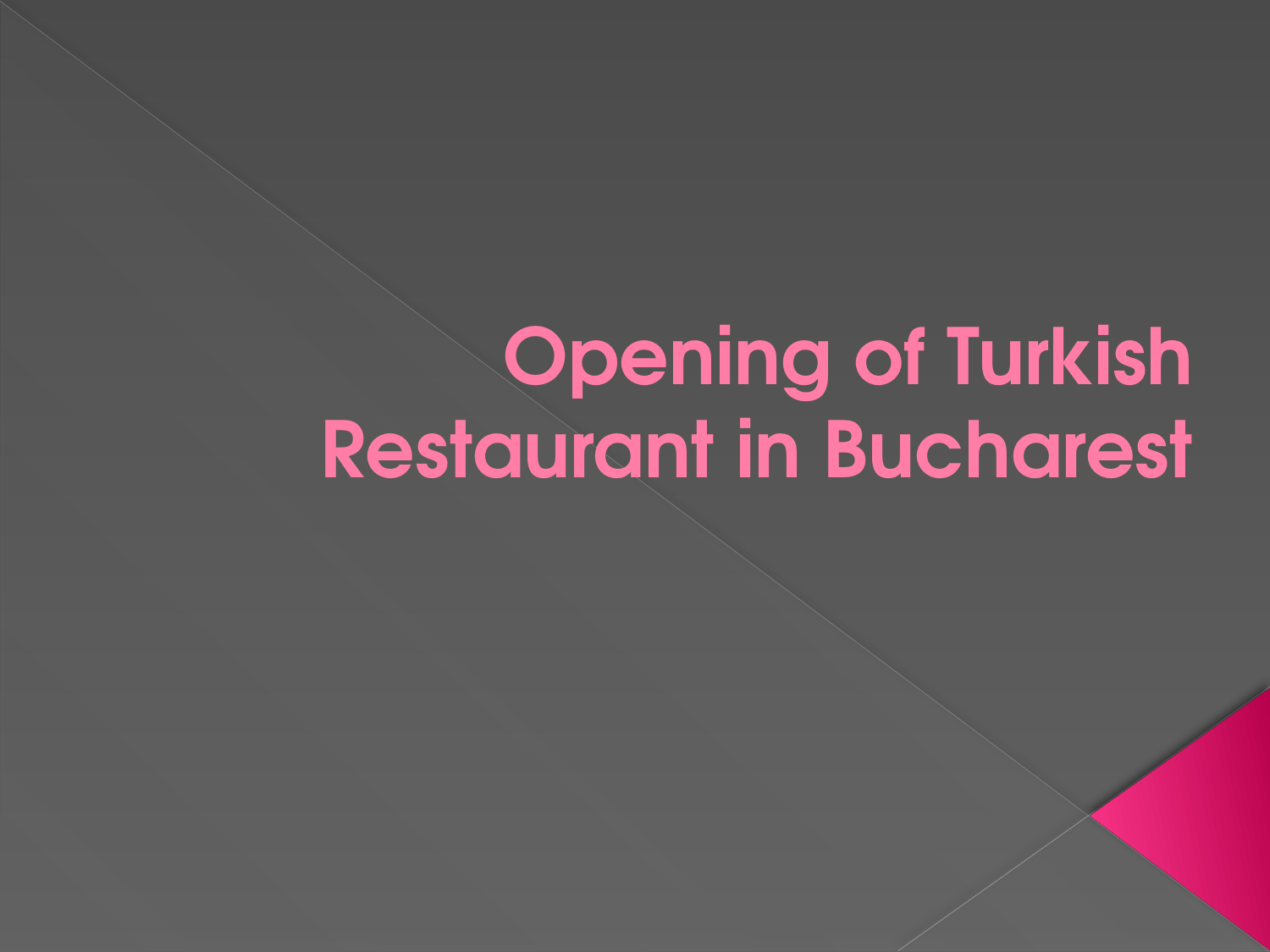

# Opening of Turkish Restaurant in Bucharest